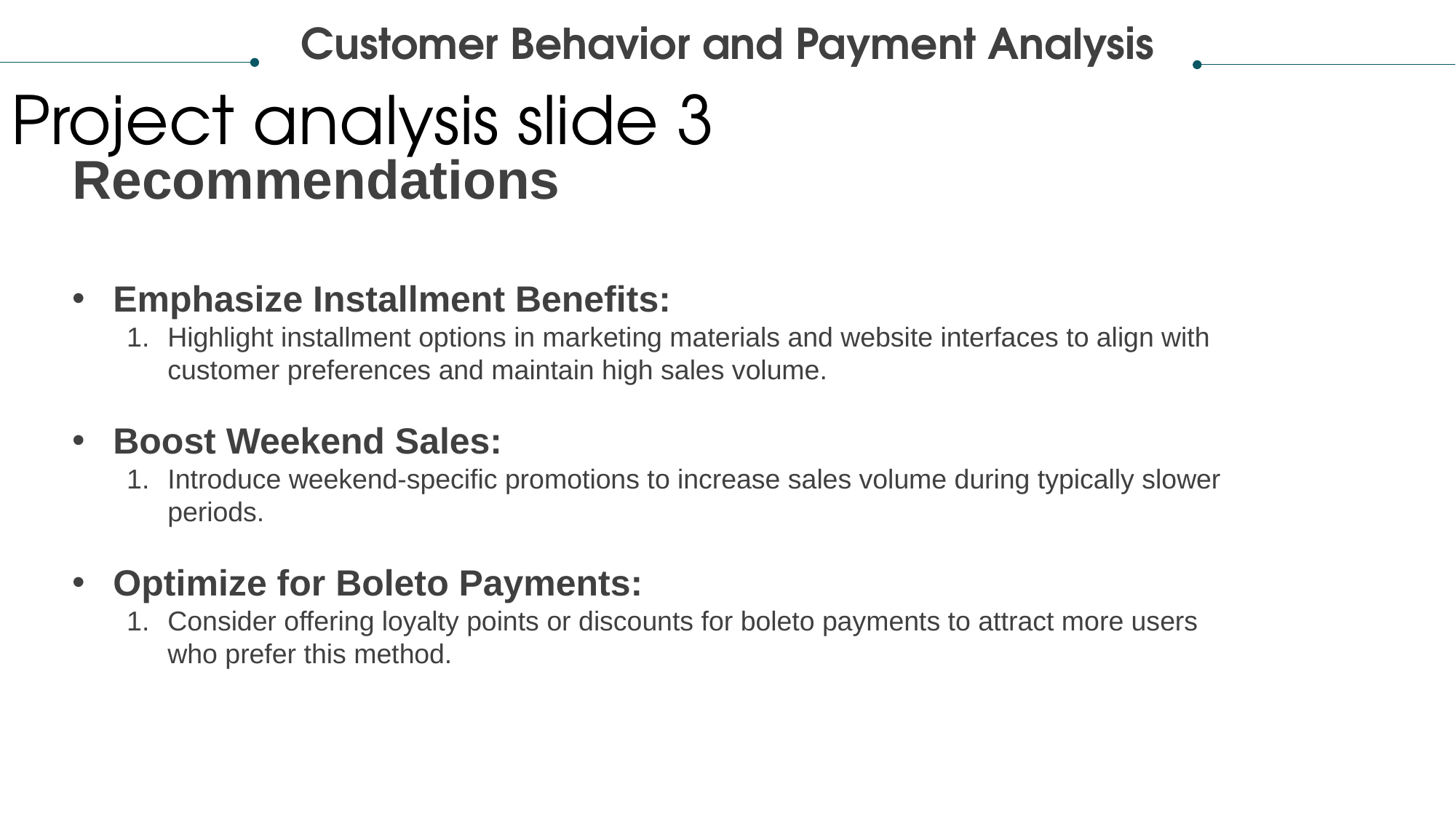

Customer Behavior and Payment Analysis
Project analysis slide 3
Recommendations

Emphasize Installment Benefits:
Highlight installment options in marketing materials and website interfaces to align with customer preferences and maintain high sales volume.

Boost Weekend Sales:
Introduce weekend-specific promotions to increase sales volume during typically slower periods.

Optimize for Boleto Payments:
Consider offering loyalty points or discounts for boleto payments to attract more users who prefer this method.